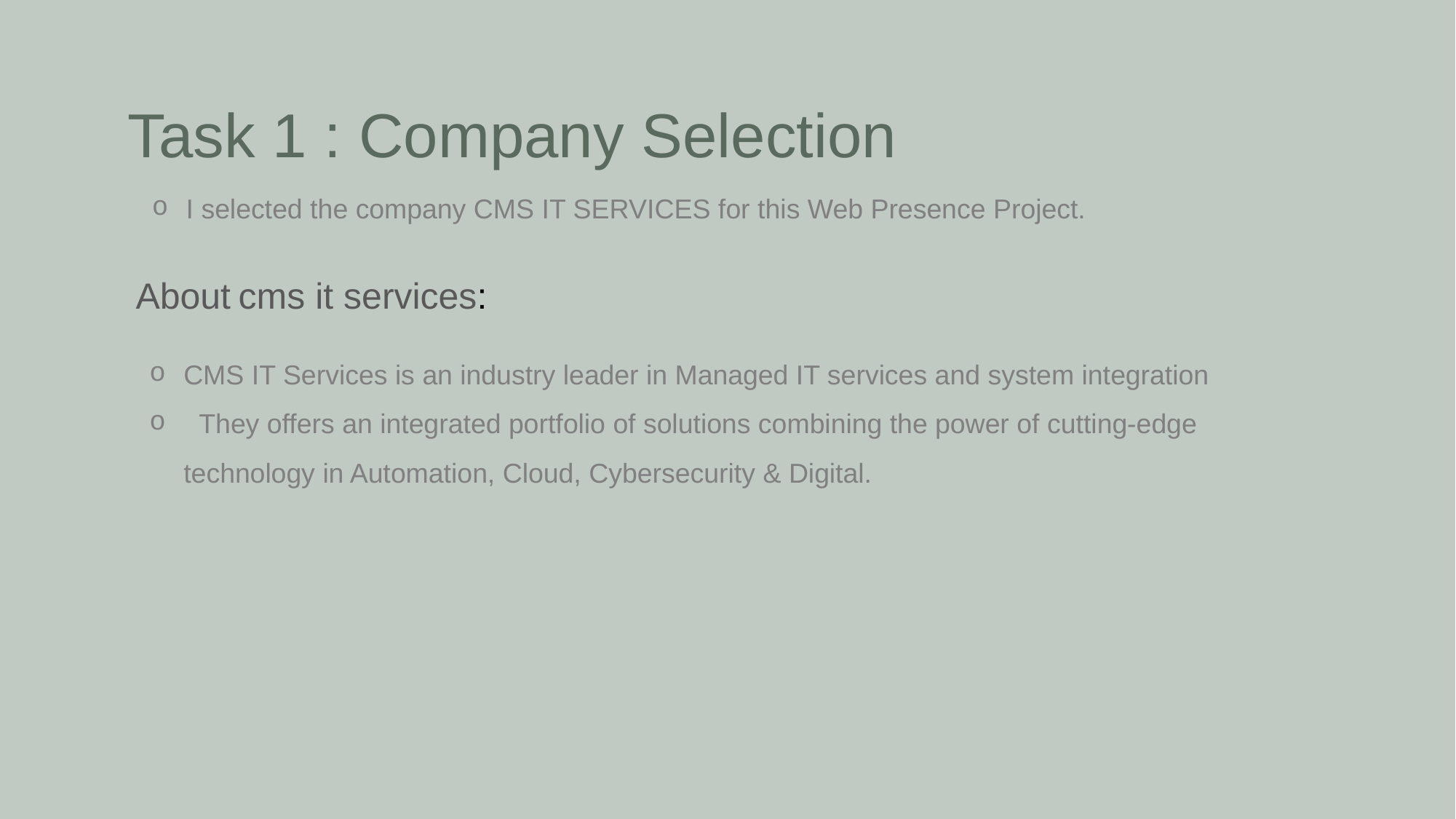

# Task 1 : Company Selection
I selected the company CMS IT SERVICES for this Web Presence Project.
About cms it services:
CMS IT Services is an industry leader in Managed IT services and system integration
  They offers an integrated portfolio of solutions combining the power of cutting-edge technology in Automation, Cloud, Cybersecurity & Digital.